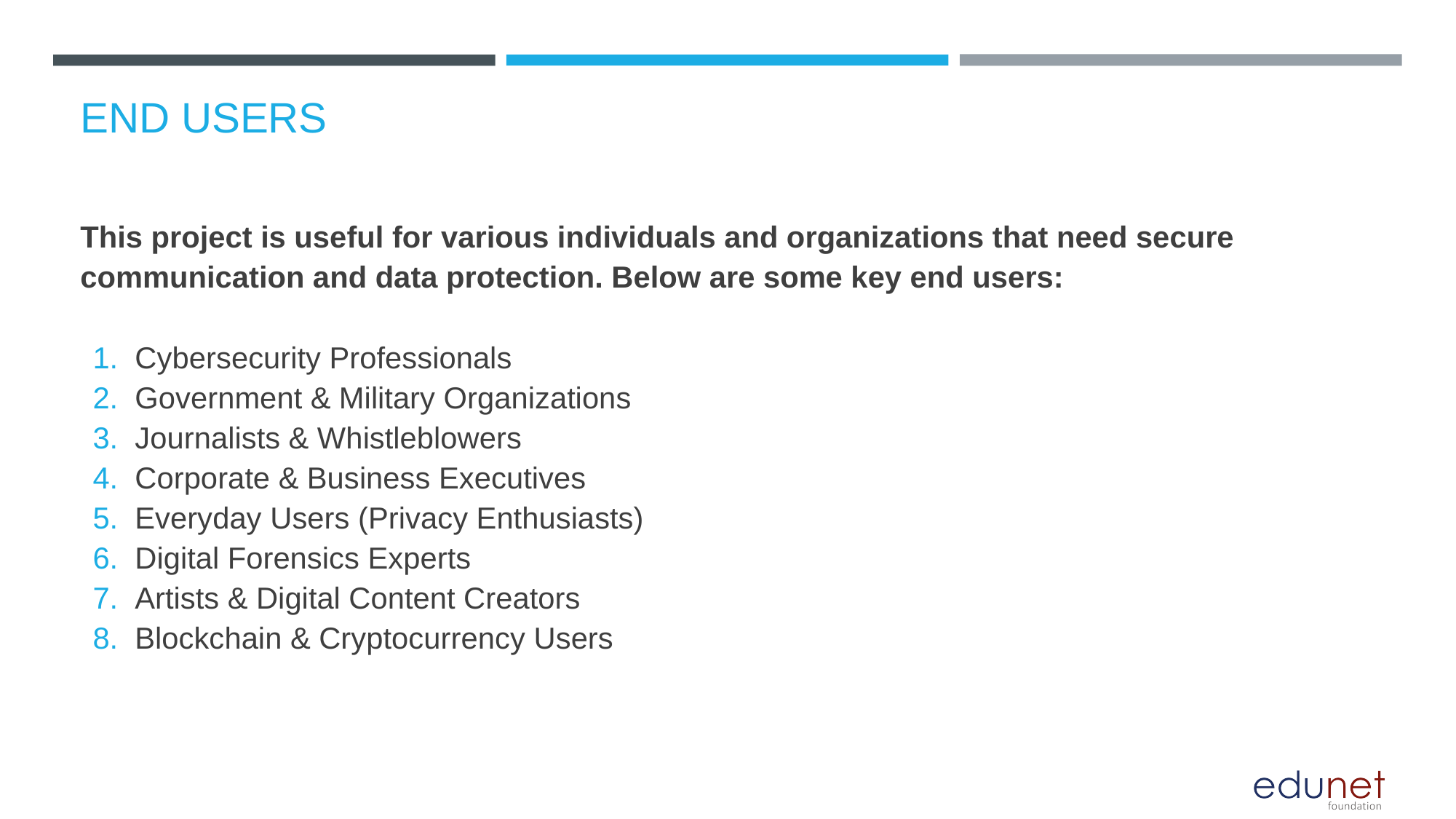

# END USERS
This project is useful for various individuals and organizations that need secure communication and data protection. Below are some key end users:

Cybersecurity Professionals
Government & Military Organizations
Journalists & Whistleblowers
Corporate & Business Executives
Everyday Users (Privacy Enthusiasts)
Digital Forensics Experts
Artists & Digital Content Creators
Blockchain & Cryptocurrency Users